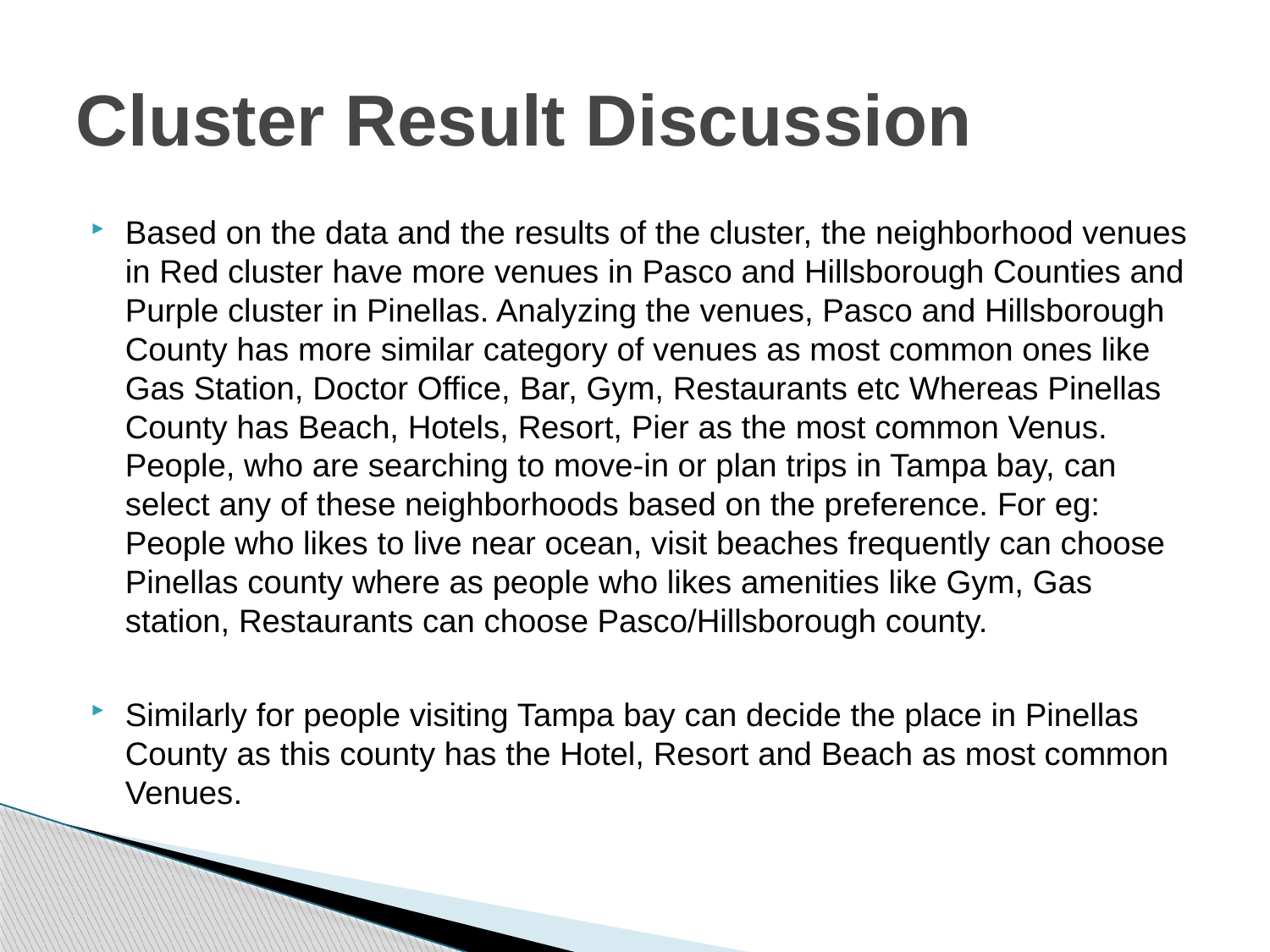

# Cluster Result Discussion
Based on the data and the results of the cluster, the neighborhood venues in Red cluster have more venues in Pasco and Hillsborough Counties and Purple cluster in Pinellas. Analyzing the venues, Pasco and Hillsborough County has more similar category of venues as most common ones like Gas Station, Doctor Office, Bar, Gym, Restaurants etc Whereas Pinellas County has Beach, Hotels, Resort, Pier as the most common Venus. People, who are searching to move-in or plan trips in Tampa bay, can select any of these neighborhoods based on the preference. For eg: People who likes to live near ocean, visit beaches frequently can choose Pinellas county where as people who likes amenities like Gym, Gas station, Restaurants can choose Pasco/Hillsborough county.

Similarly for people visiting Tampa bay can decide the place in Pinellas County as this county has the Hotel, Resort and Beach as most common Venues.